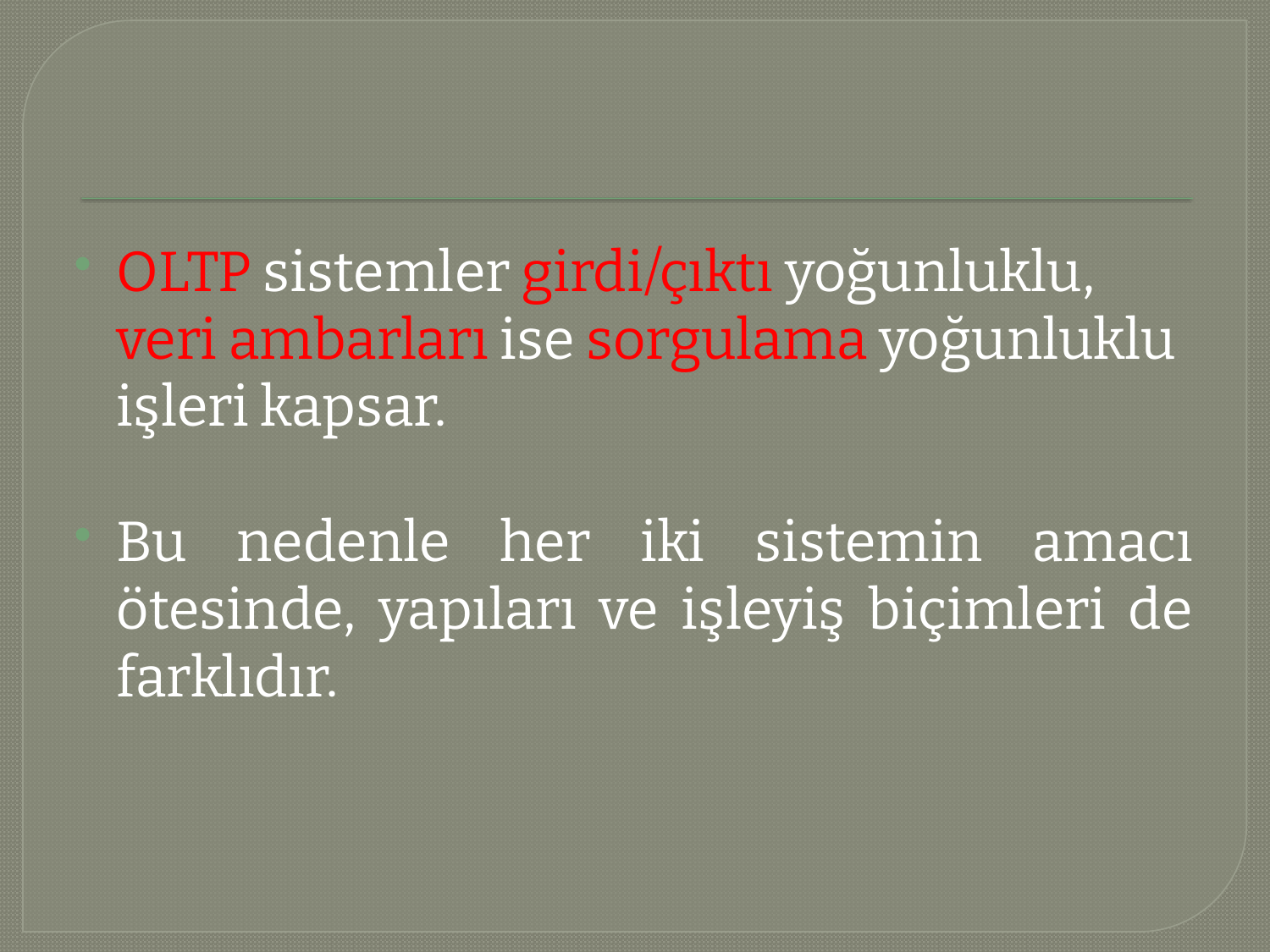

#
OLTP sistemler girdi/çıktı yoğunluklu, veri ambarları ise sorgulama yoğunluklu işleri kapsar.

Bu nedenle her iki sistemin amacı ötesinde, yapıları ve işleyiş biçimleri de farklıdır.